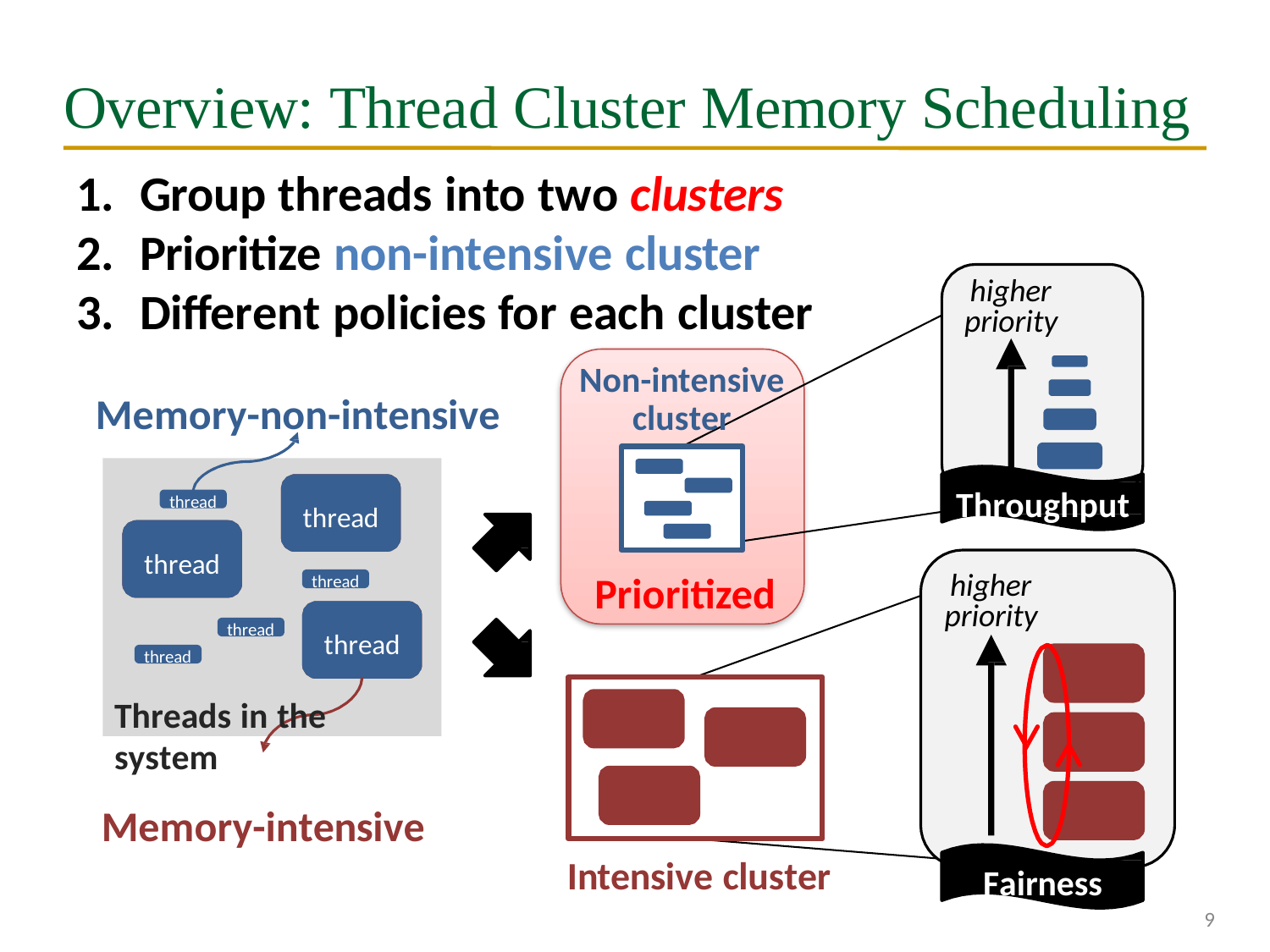

# Overview: Thread Cluster Memory Scheduling

Group threads into two clusters
Prioritize non-intensive cluster
Different policies for each cluster

higher priority

Non-intensive
cluster

Memory-non-intensive

Throughput
thread

thread

thread

Prioritized
thread

higher priority

thread

thread

thread

Threads in the system
Memory-intensive

Intensive cluster
Fairness
9